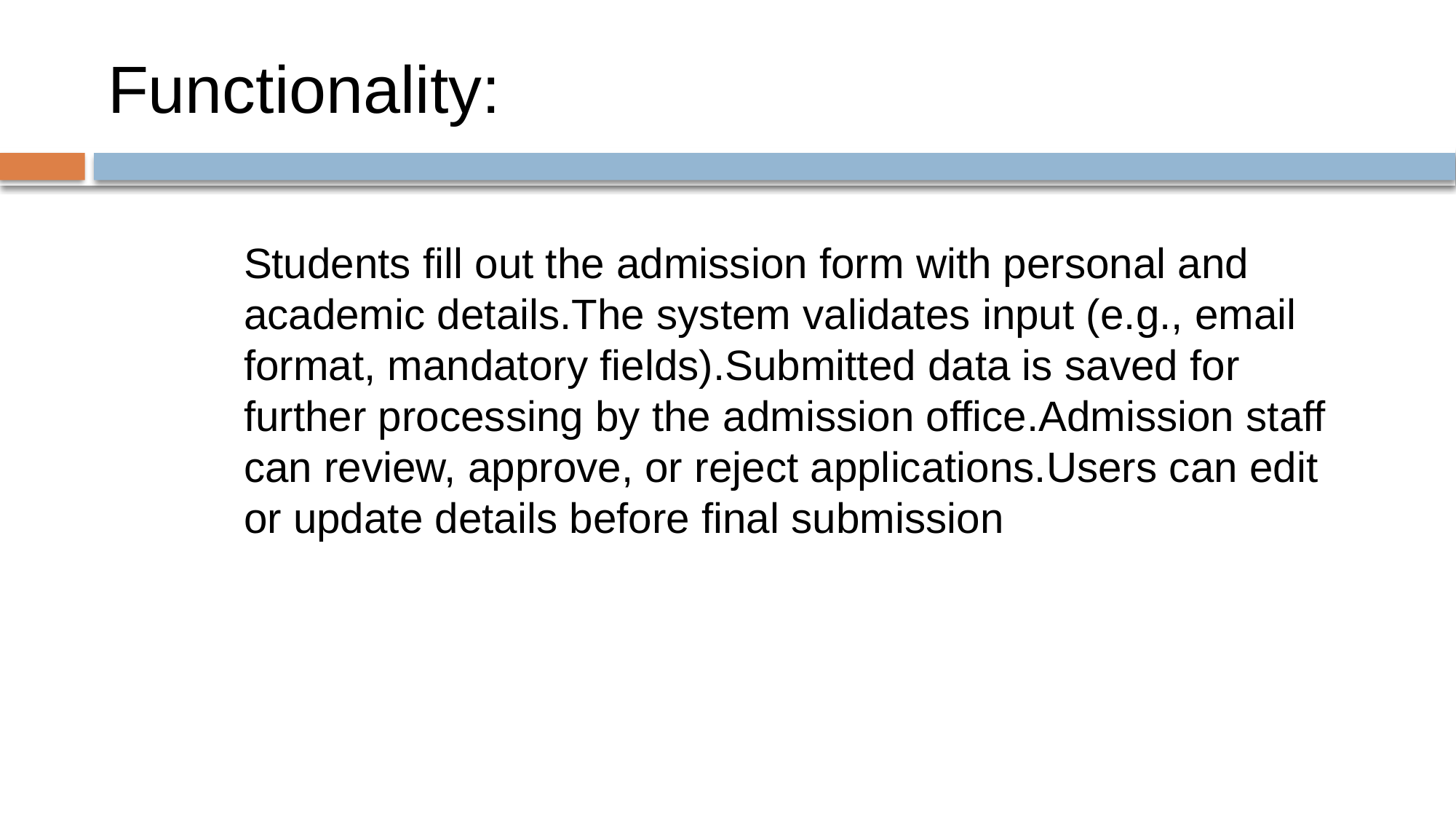

# Functionality:
Students fill out the admission form with personal and academic details.The system validates input (e.g., email format, mandatory fields).Submitted data is saved for further processing by the admission office.Admission staff can review, approve, or reject applications.Users can edit or update details before final submission